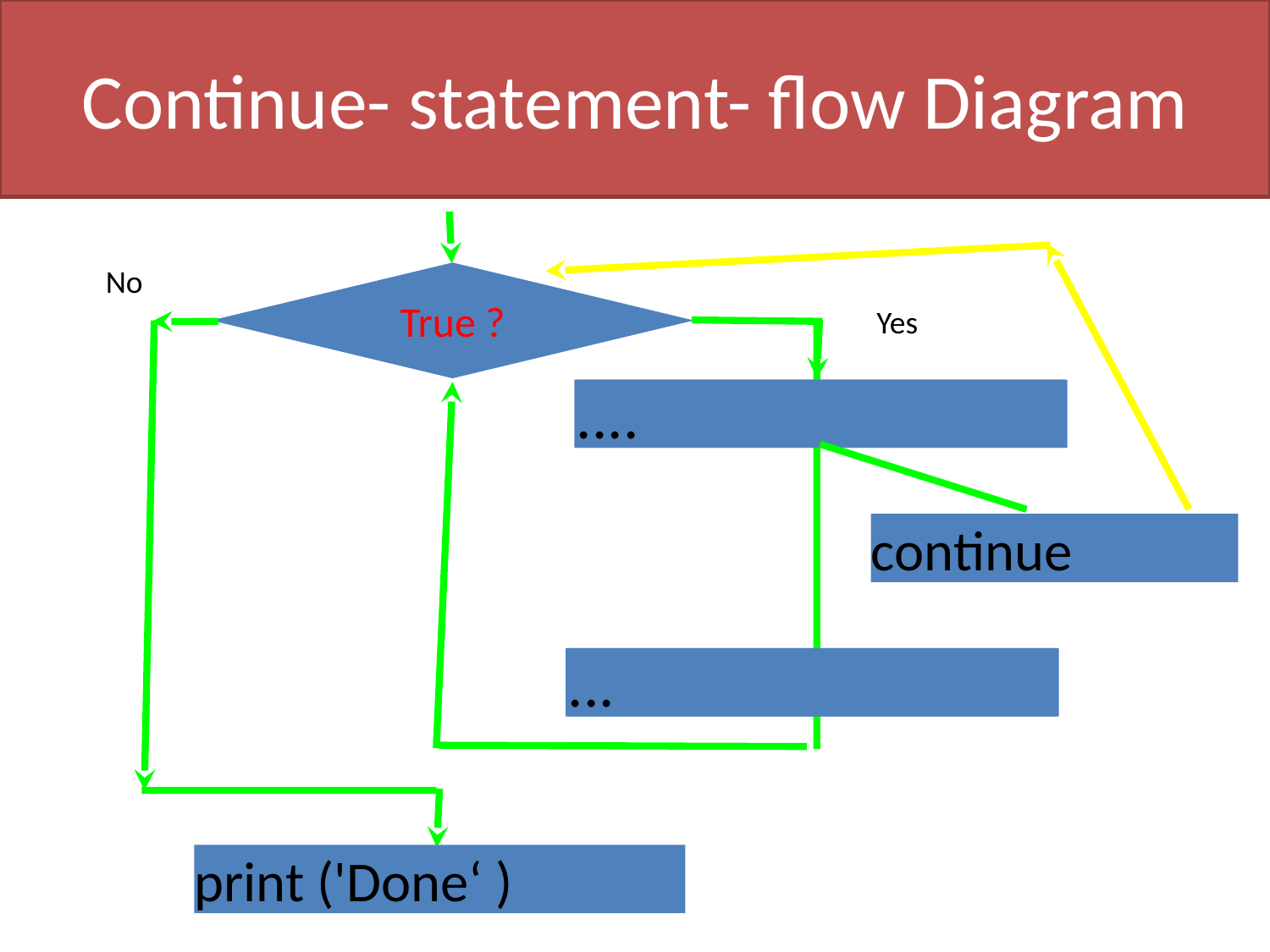

Continue- statement- flow Diagram
#

No
True ?
Yes

....
....

continue
...
...

print ('Done‘ )